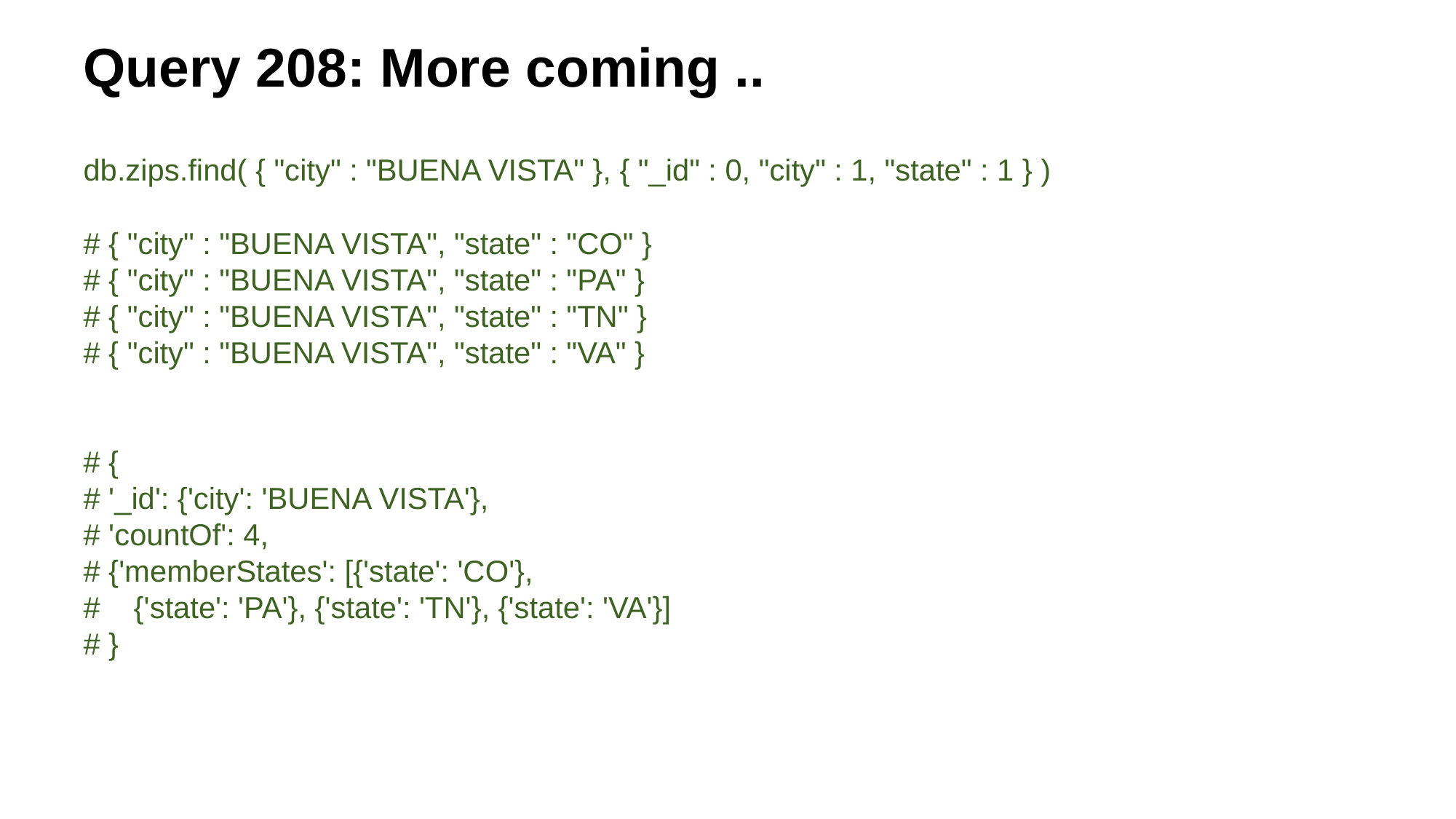

Query 208: More coming ..
db.zips.find( { "city" : "BUENA VISTA" }, { "_id" : 0, "city" : 1, "state" : 1 } )

# { "city" : "BUENA VISTA", "state" : "CO" }
# { "city" : "BUENA VISTA", "state" : "PA" }
# { "city" : "BUENA VISTA", "state" : "TN" }
# { "city" : "BUENA VISTA", "state" : "VA" }

# {
# '_id': {'city': 'BUENA VISTA'},
# 'countOf': 4,
# {'memberStates': [{'state': 'CO'},
#    {'state': 'PA'}, {'state': 'TN'}, {'state': 'VA'}]
# }